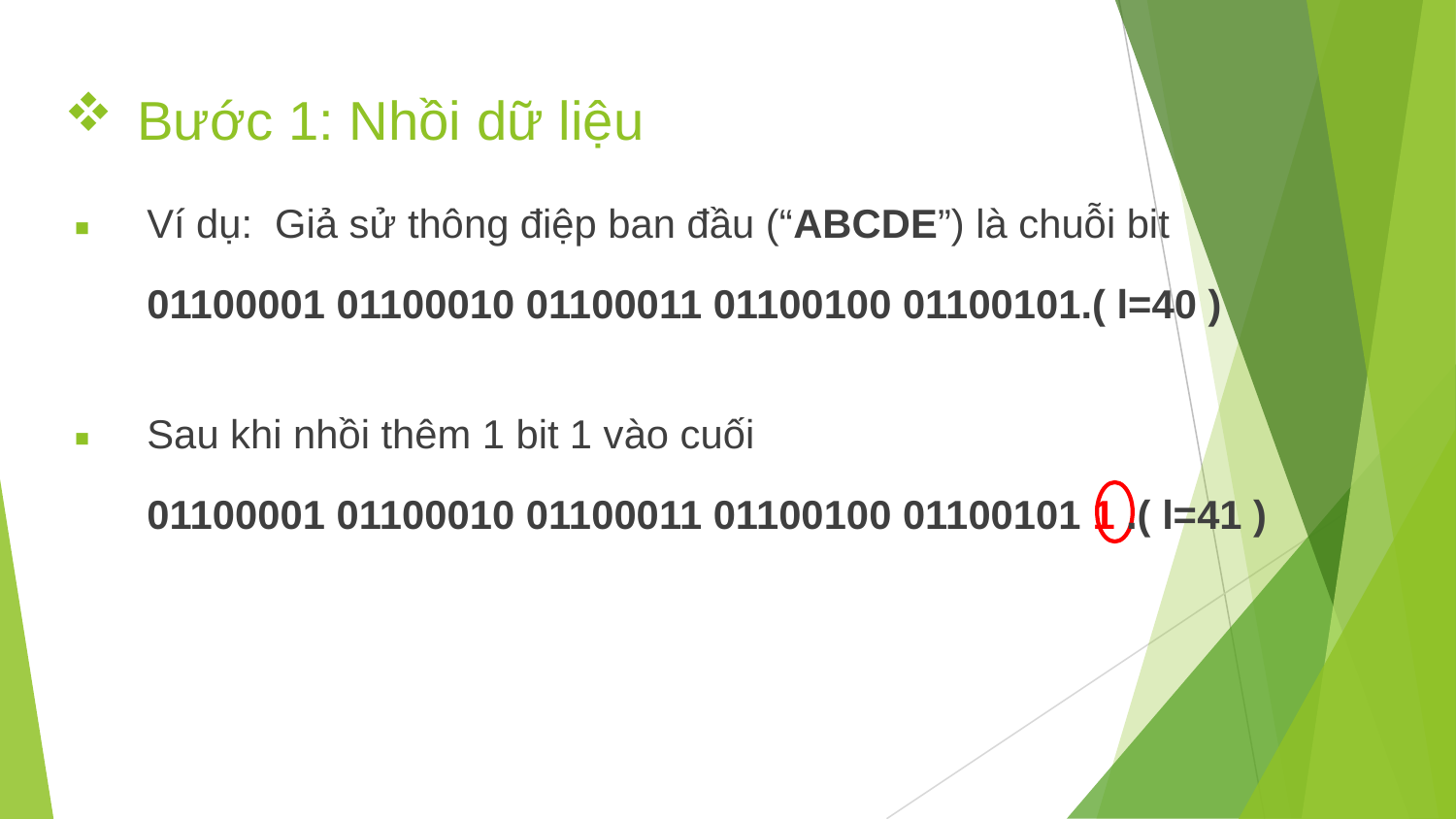

# Bước 1: Nhồi dữ liệu
Ví dụ:  Giả sử thông điệp ban đầu (“ABCDE”) là chuỗi bit
01100001 01100010 01100011 01100100 01100101.( l=40 )

Sau khi nhồi thêm 1 bit 1 vào cuối
01100001 01100010 01100011 01100100 01100101 1 .( l=41 )